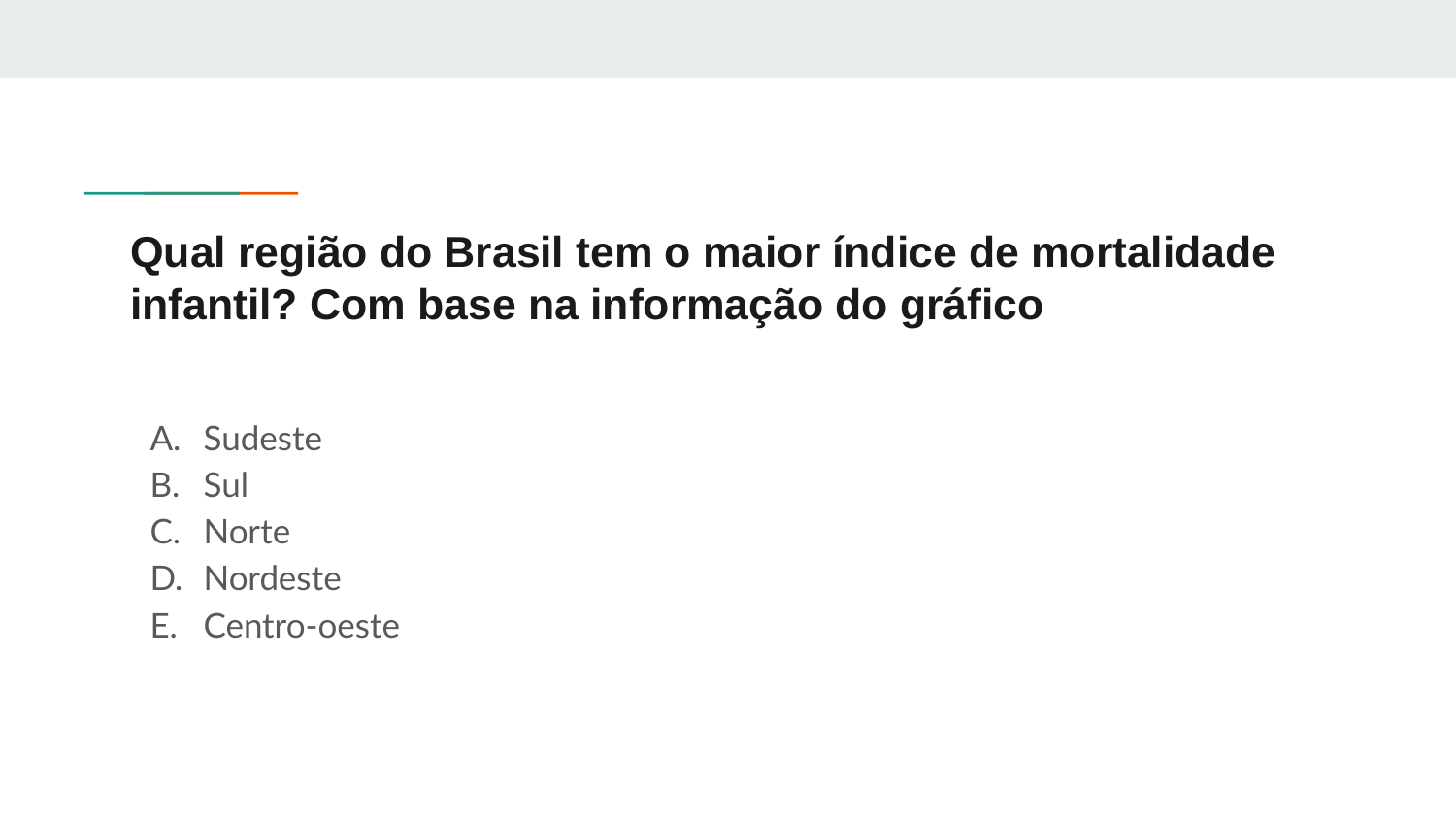

# Qual região do Brasil tem o maior índice de mortalidade infantil? Com base na informação do gráfico

Sudeste
Sul
Norte
Nordeste
Centro-oeste